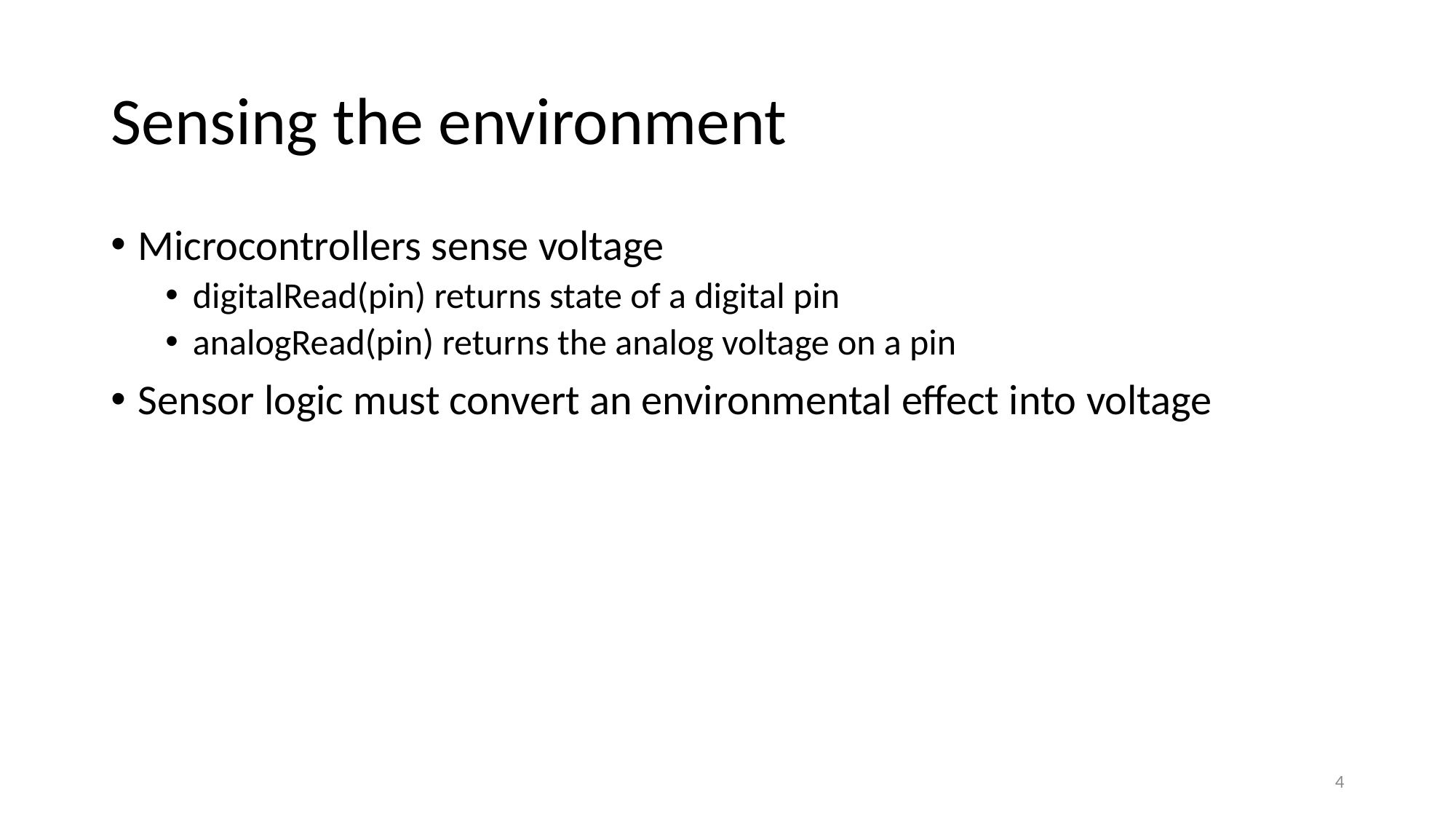

# Sensing the environment
Microcontrollers sense voltage
digitalRead(pin) returns state of a digital pin
analogRead(pin) returns the analog voltage on a pin
Sensor logic must convert an environmental effect into voltage
4